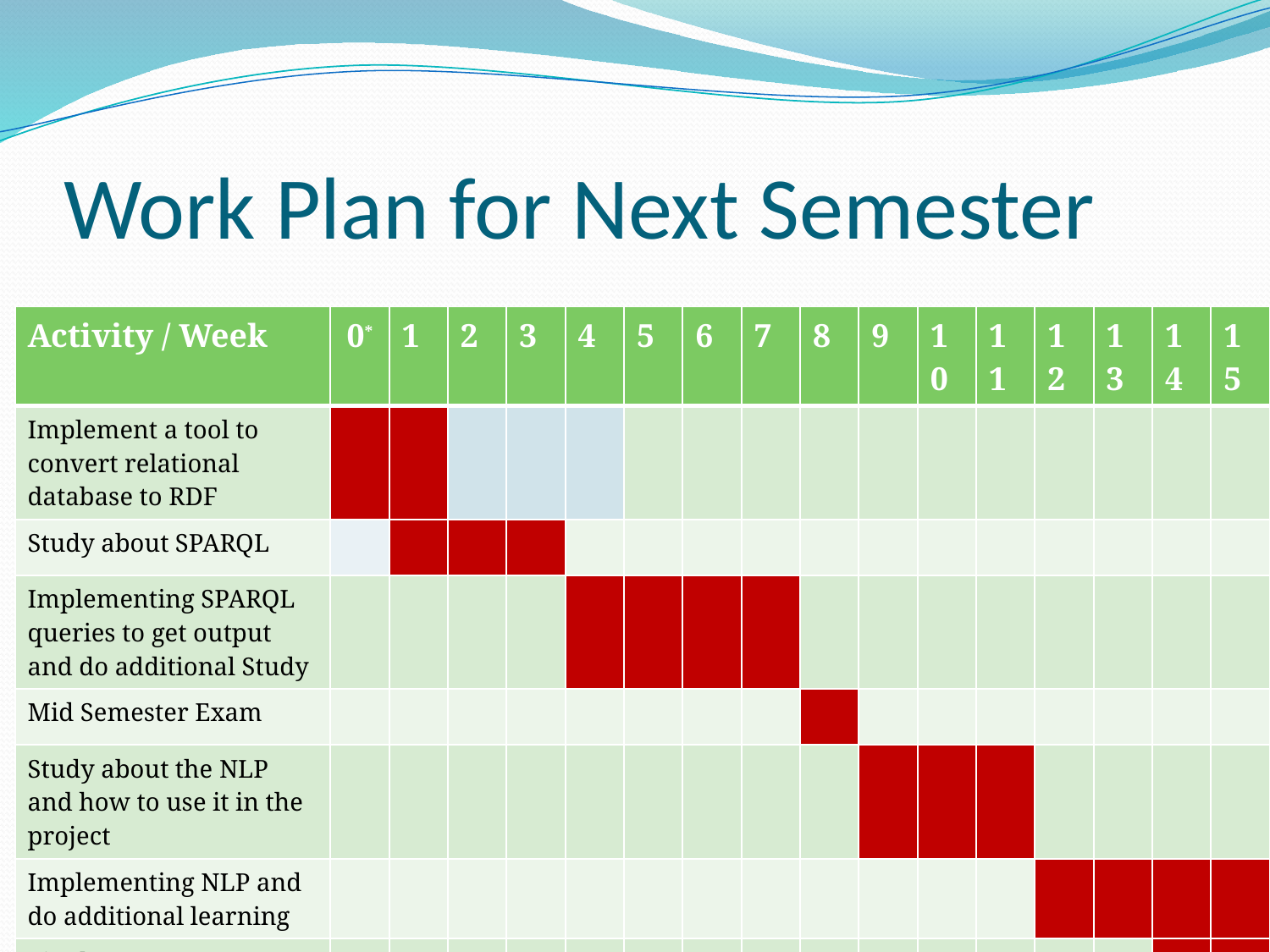

# Work Plan for Next Semester
| Activity / Week | 0\* | 1 | 2 | 3 | 4 | 5 | 6 | 7 | 8 | 9 | 10 | 11 | 12 | 13 | 14 | 15 |
| --- | --- | --- | --- | --- | --- | --- | --- | --- | --- | --- | --- | --- | --- | --- | --- | --- |
| Implement a tool to convert relational database to RDF |  |  |  |  |  |  |  |  |  |  |  |  |  |  |  |  |
| Study about SPARQL |  |  |  |  |  |  |  |  |  |  |  |  |  |  |  |  |
| Implementing SPARQL queries to get output and do additional Study |  |  |  |  |  |  |  |  |  |  |  |  |  |  |  |  |
| Mid Semester Exam |  |  |  |  |  |  |  |  |  |  |  |  |  |  |  |  |
| Study about the NLP and how to use it in the project |  |  |  |  |  |  |  |  |  |  |  |  |  |  |  |  |
| Implementing NLP and do additional learning |  |  |  |  |  |  |  |  |  |  |  |  |  |  |  |  |
| Final Report |  |  |  |  |  |  |  |  |  |  |  |  |  |  |  |  |